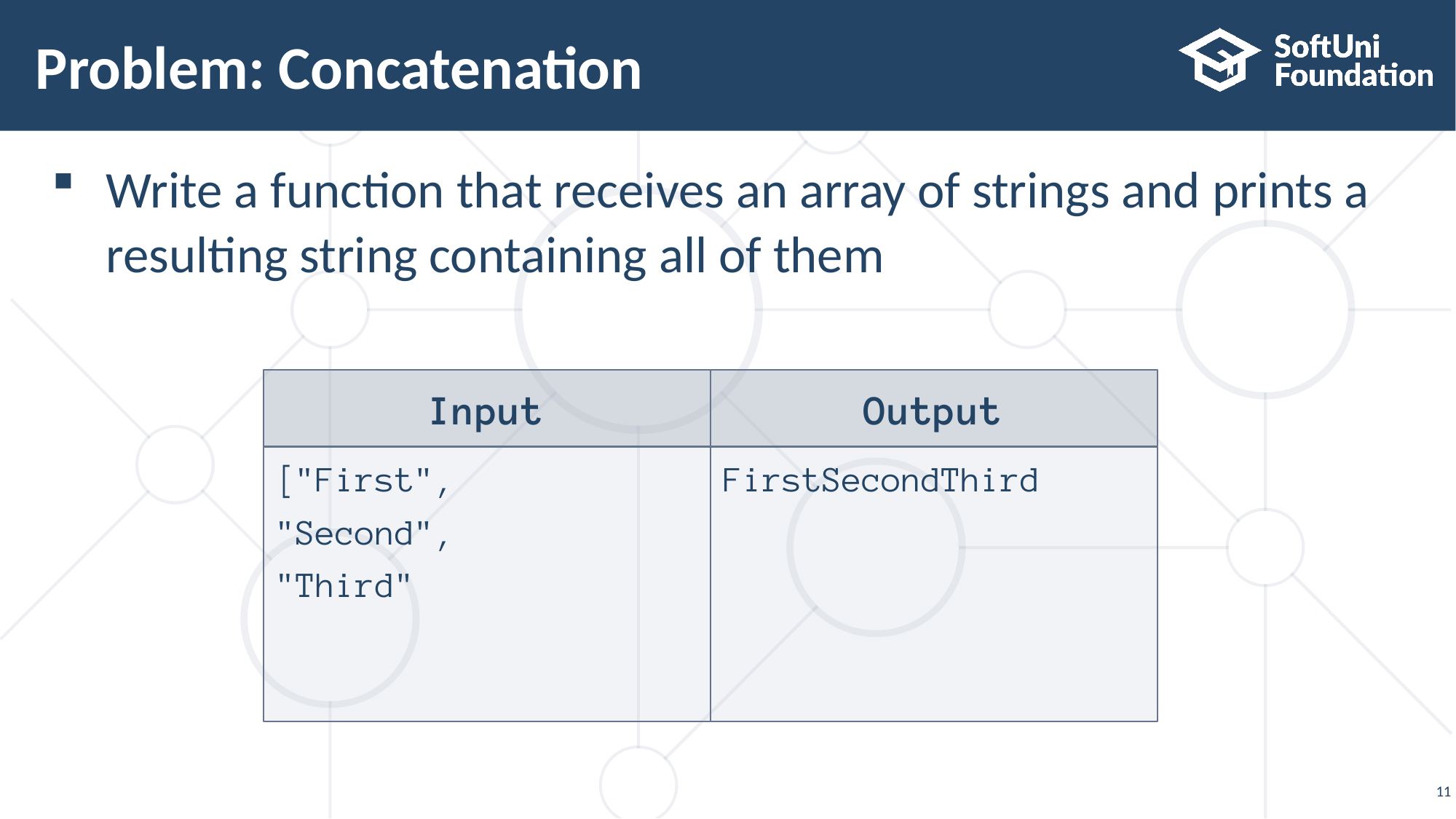

# Problem: Concatenation
Write a function that receives an array of strings and prints a  resulting string containing all of them
Input
Output
FirstSecondThird

["First",
"Second",
"Third"
11